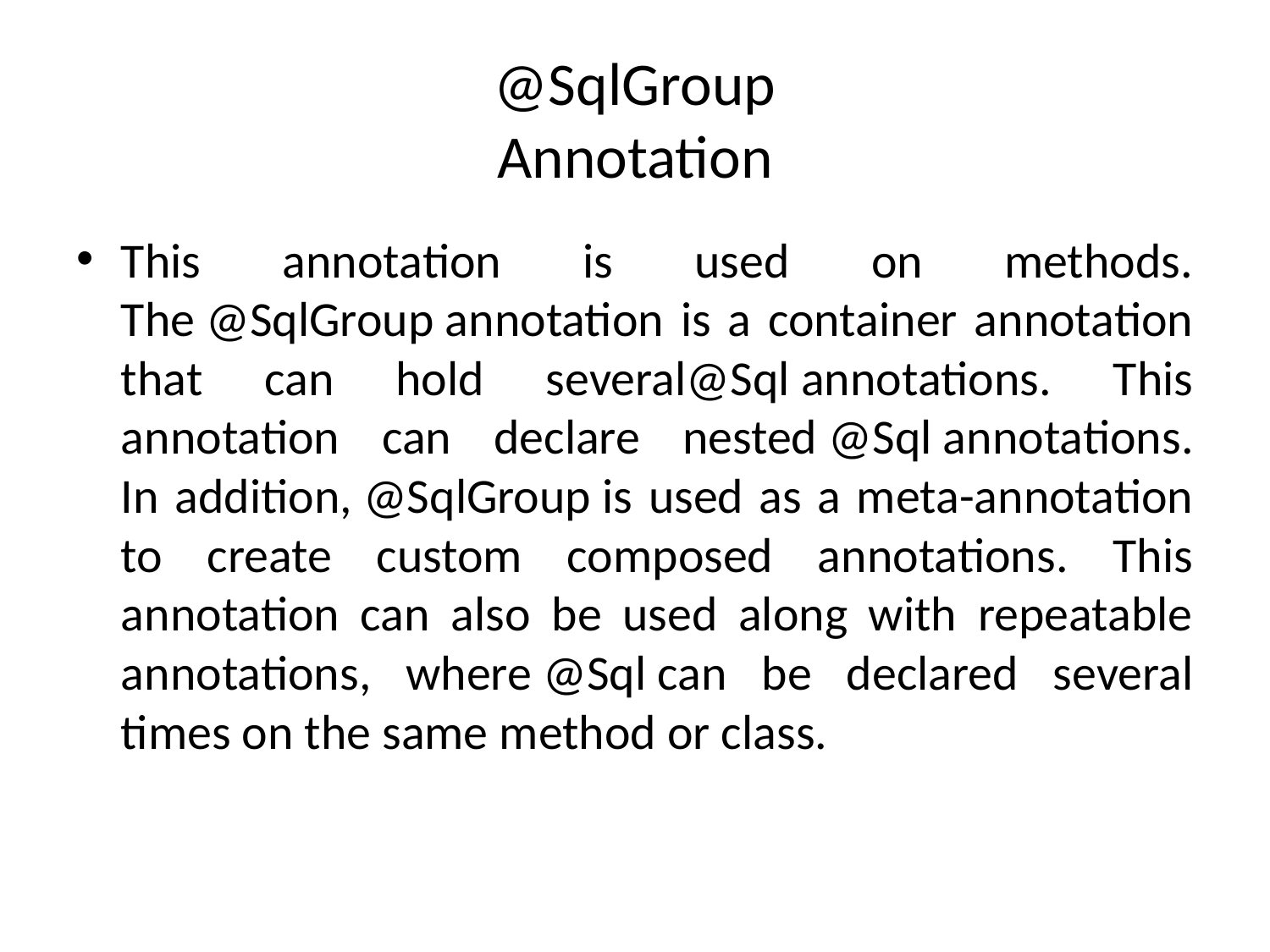

# @SqlGroup Annotation
This annotation is used on methods. The @SqlGroup annotation is a container annotation that can hold several@Sql annotations. This annotation can declare nested @Sql annotations.
In addition, @SqlGroup is used as a meta-annotation to create custom composed annotations. This annotation can also be used along with repeatable annotations, where @Sql can be declared several times on the same method or class.